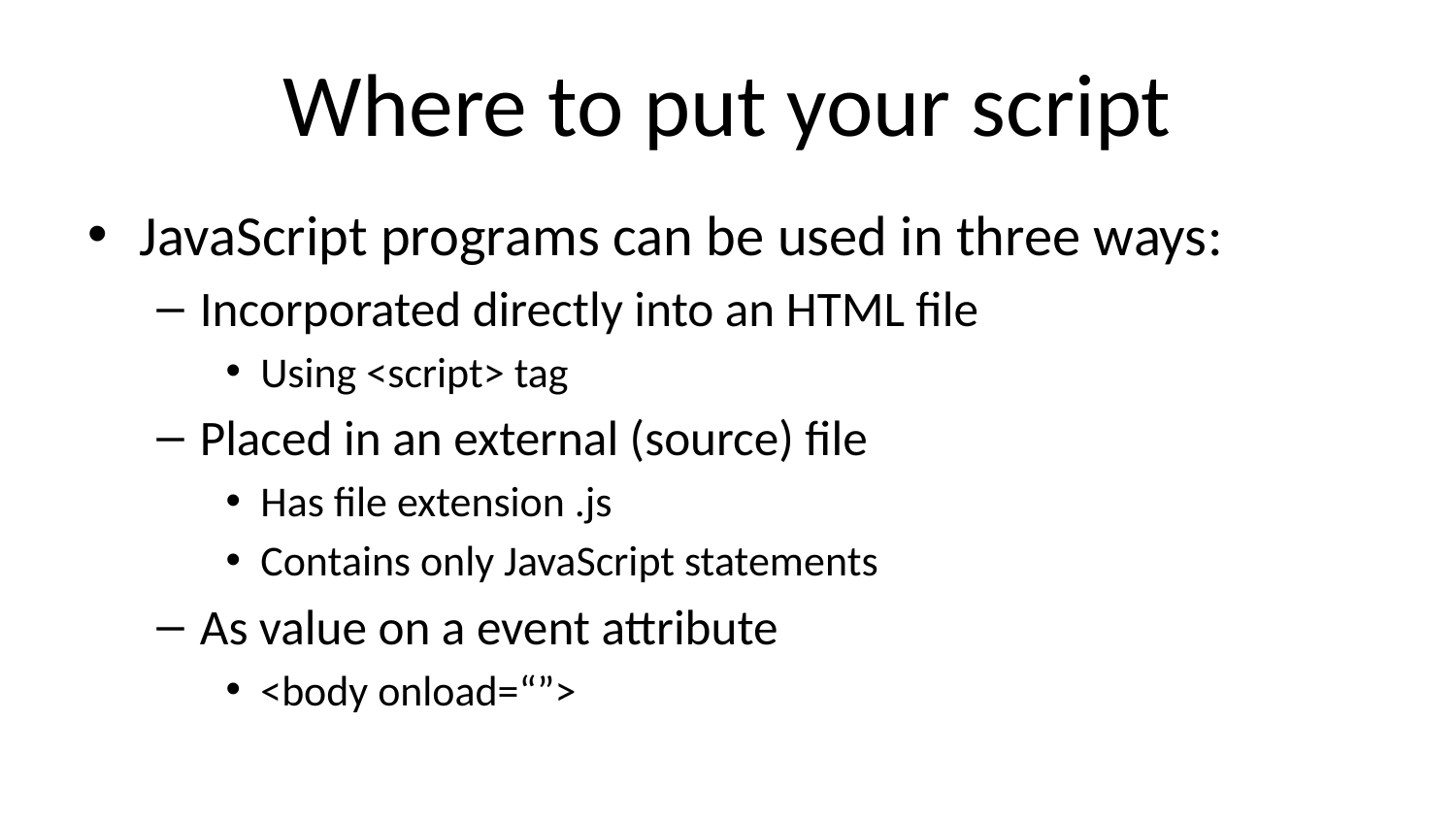

# Where to put your script
JavaScript programs can be used in three ways:
Incorporated directly into an HTML file
Using <script> tag
Placed in an external (source) file
Has file extension .js
Contains only JavaScript statements
As value on a event attribute
<body onload=“”>